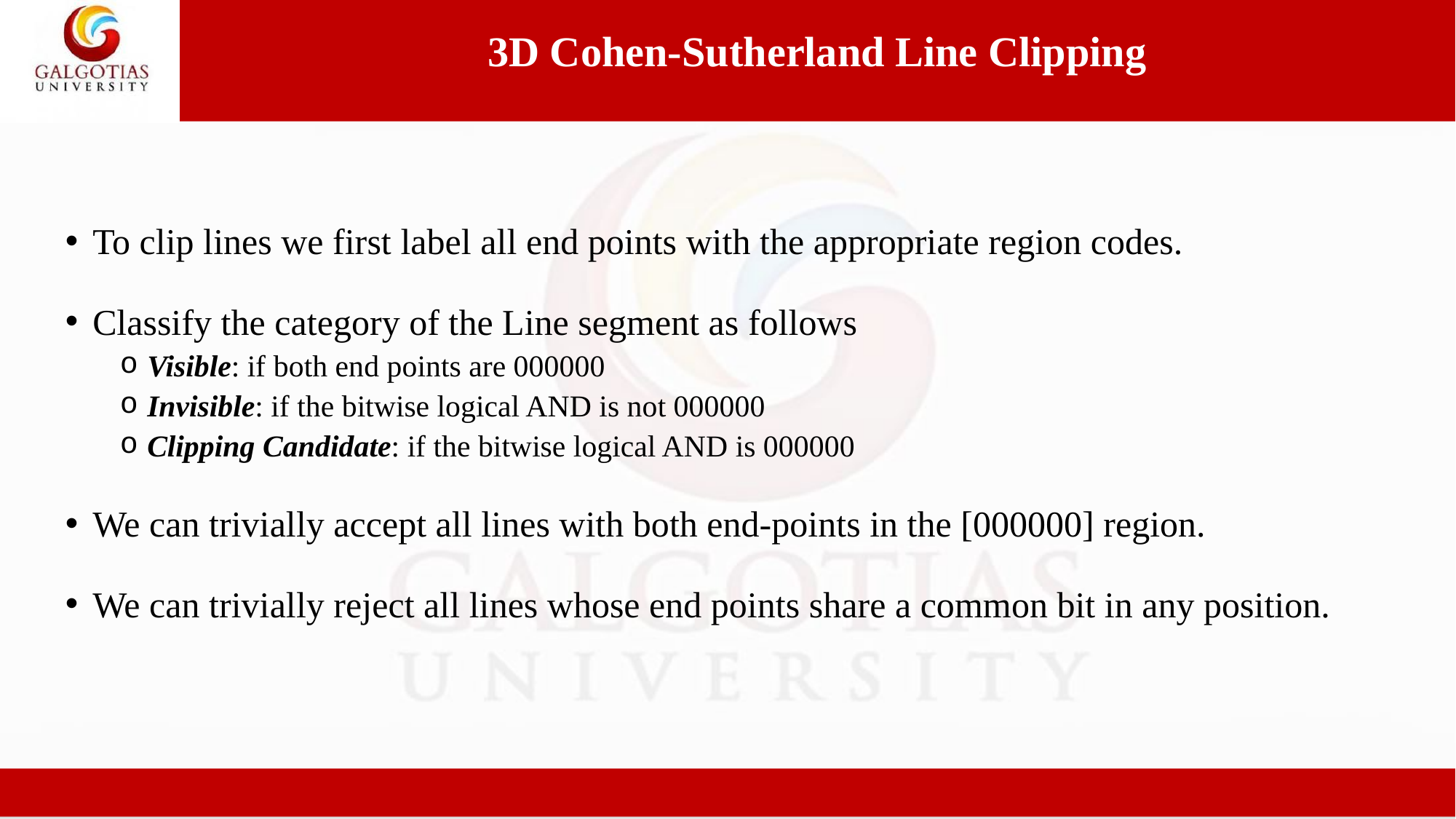

3D Cohen-Sutherland Line Clipping
To clip lines we first label all end points with the appropriate region codes.
Classify the category of the Line segment as follows
Visible: if both end points are 000000
Invisible: if the bitwise logical AND is not 000000
Clipping Candidate: if the bitwise logical AND is 000000
We can trivially accept all lines with both end-points in the [000000] region.
We can trivially reject all lines whose end points share a common bit in any position.